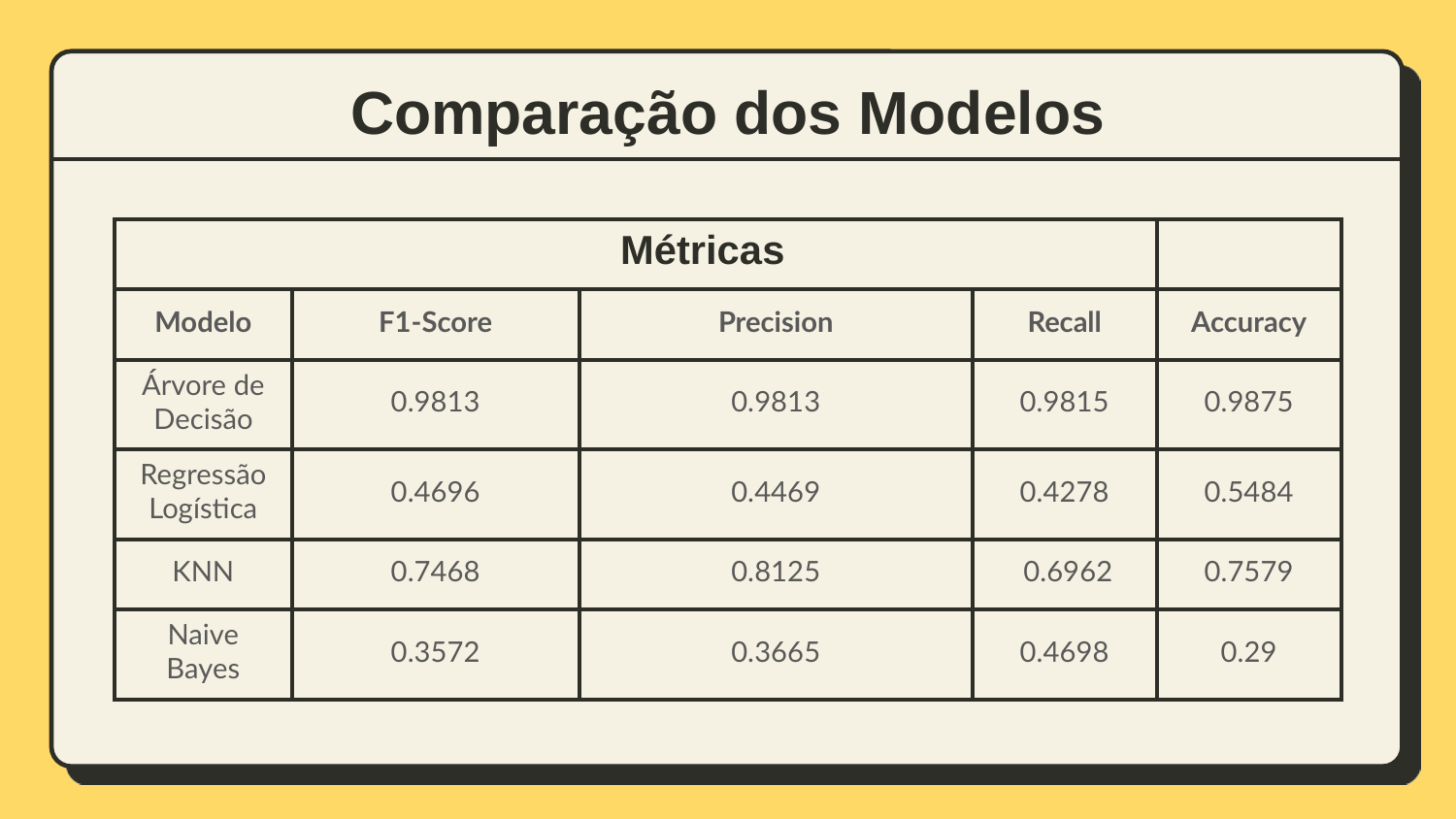

# Comparação dos Modelos
| Métricas |  |  |  |  |
| --- | --- | --- | --- | --- |
| Modelo | F1-Score | Precision | Recall | Accuracy |
| Árvore de Decisão | 0.9813 | 0.9813 | 0.9815 | 0.9875 |
| Regressão Logística | 0.4696 | 0.4469 | 0.4278 | 0.5484 |
| KNN | 0.7468 | 0.8125 | 0.6962 | 0.7579 |
| Naive Bayes | 0.3572 | 0.3665 | 0.4698 | 0.29 |